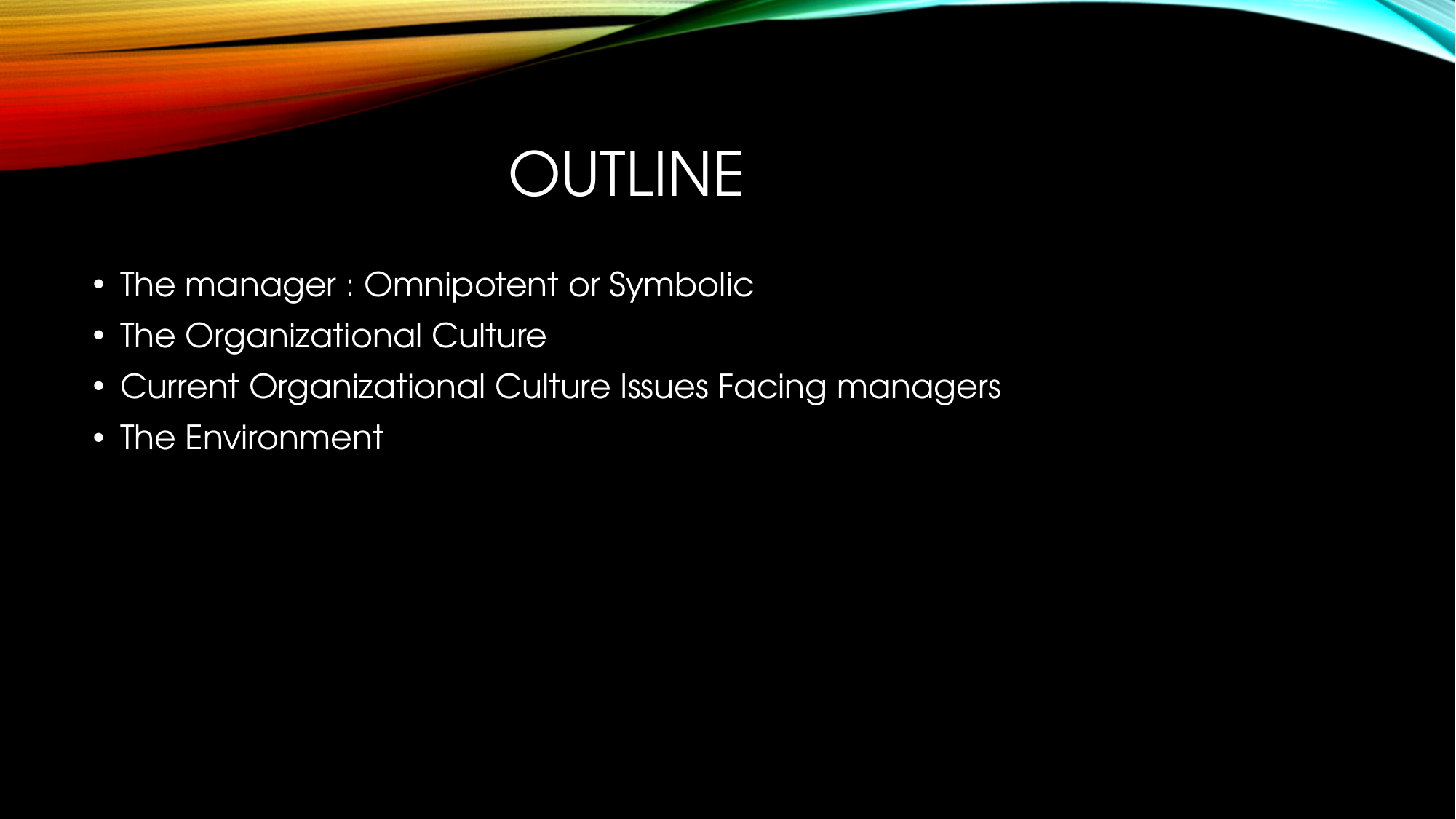

# OUTLINE
The manager : Omnipotent or Symbolic
The Organizational Culture
Current Organizational Culture Issues Facing managers
The Environment